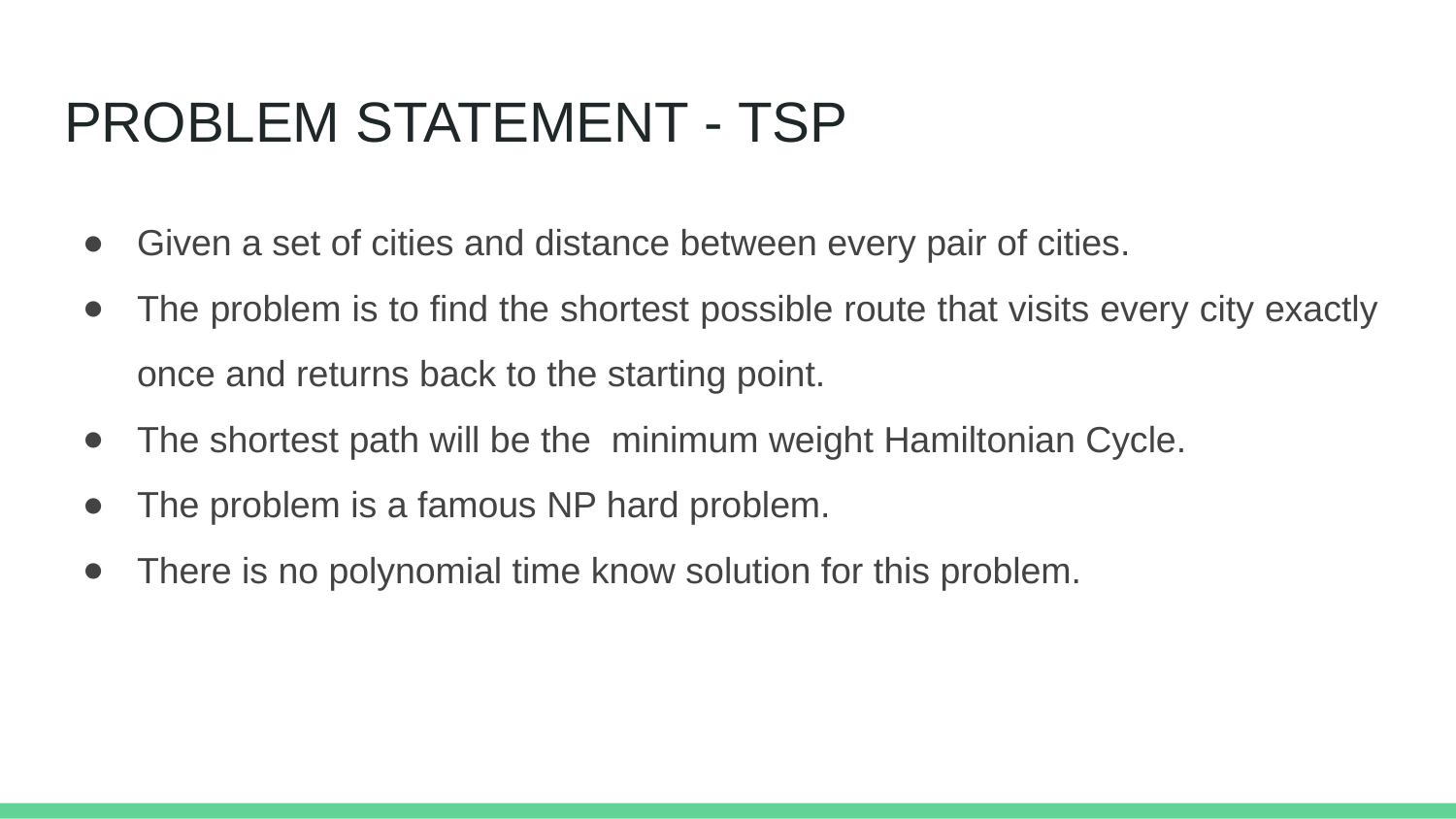

# PROBLEM STATEMENT - TSP
Given a set of cities and distance between every pair of cities.
The problem is to find the shortest possible route that visits every city exactly once and returns back to the starting point.
The shortest path will be the  minimum weight Hamiltonian Cycle.
The problem is a famous NP hard problem.
There is no polynomial time know solution for this problem.